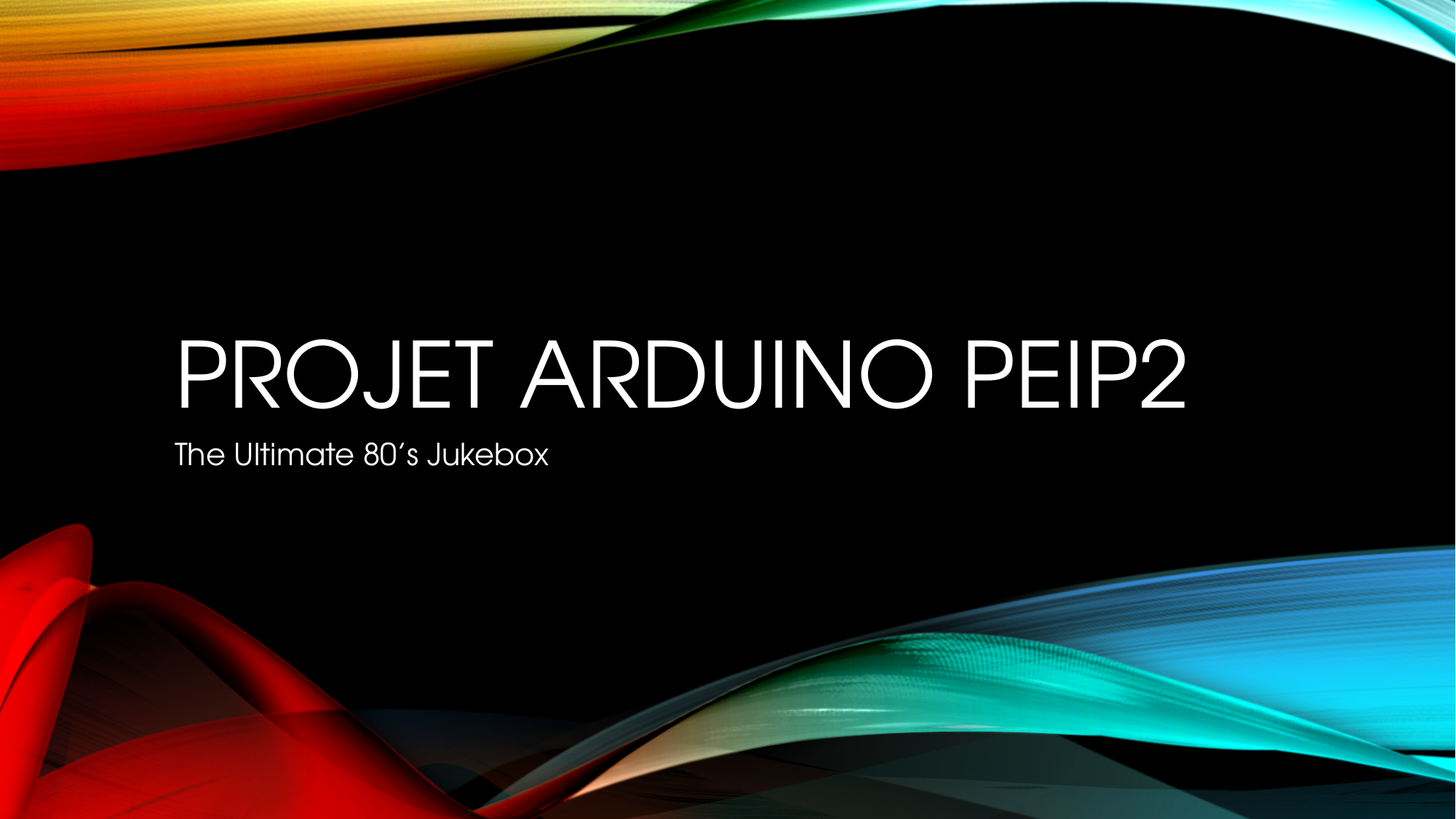

# Projet Arduino PeiP2
The Ultimate 80’s Jukebox